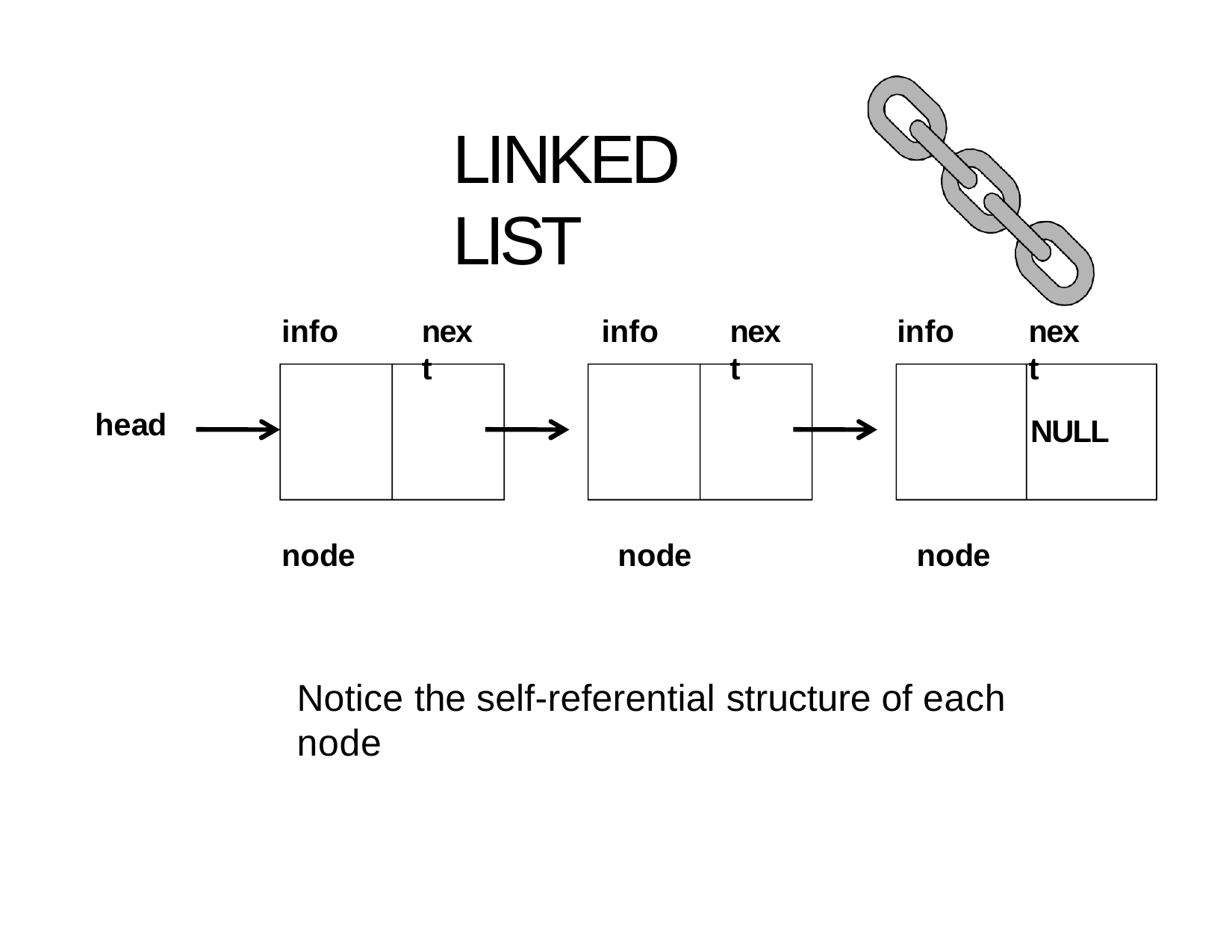

# LINKED LIST
info
next
info
next
info
next

head
NULL
node
node
node
Notice the self-referential structure of each node